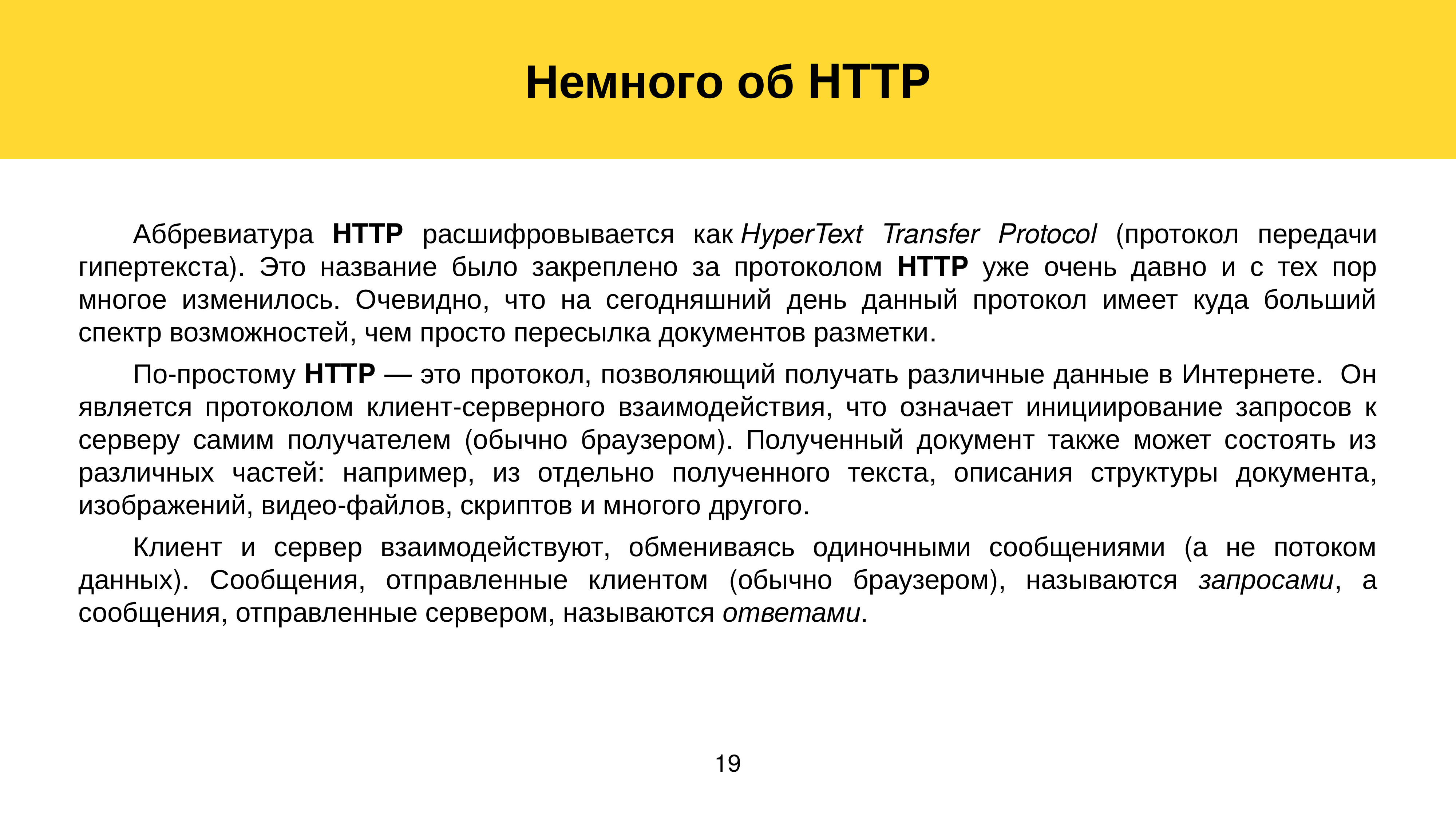

Немного об HTTP
	Аббревиатура HTTP расшифровывается как HyperText Transfer Protocol (протокол передачи гипертекста). Это название было закреплено за протоколом HTTP уже очень давно и с тех пор многое изменилось. Очевидно, что на сегодняшний день данный протокол имеет куда больший спектр возможностей, чем просто пересылка документов разметки.
	По-простому HTTP — это протокол, позволяющий получать различные данные в Интернете.  Он является протоколом клиент-серверного взаимодействия, что означает инициирование запросов к серверу самим получателем (обычно браузером). Полученный документ также может состоять из различных частей: например, из отдельно полученного текста, описания структуры документа, изображений, видео-файлов, скриптов и многого другого.
	Клиент и сервер взаимодействуют, обмениваясь одиночными сообщениями (а не потоком данных). Сообщения, отправленные клиентом (обычно браузером), называются запросами, а сообщения, отправленные сервером, называются ответами.
19